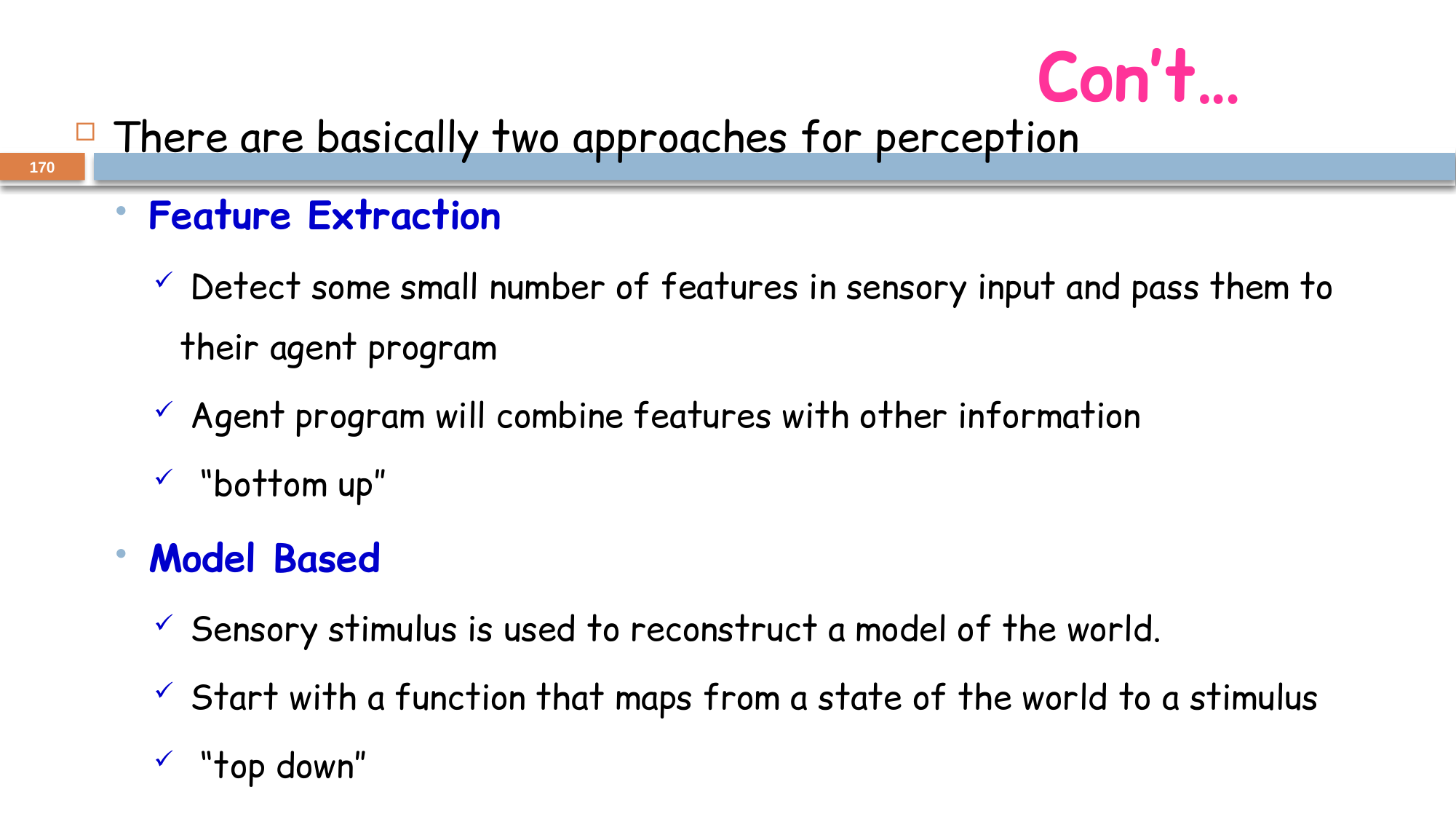

# Con’t…
There are basically two approaches for perception
Feature Extraction
 Detect some small number of features in sensory input and pass them to their agent program
 Agent program will combine features with other information
  “bottom up”
Model Based
 Sensory stimulus is used to reconstruct a model of the world.
 Start with a function that maps from a state of the world to a stimulus
  “top down”

170